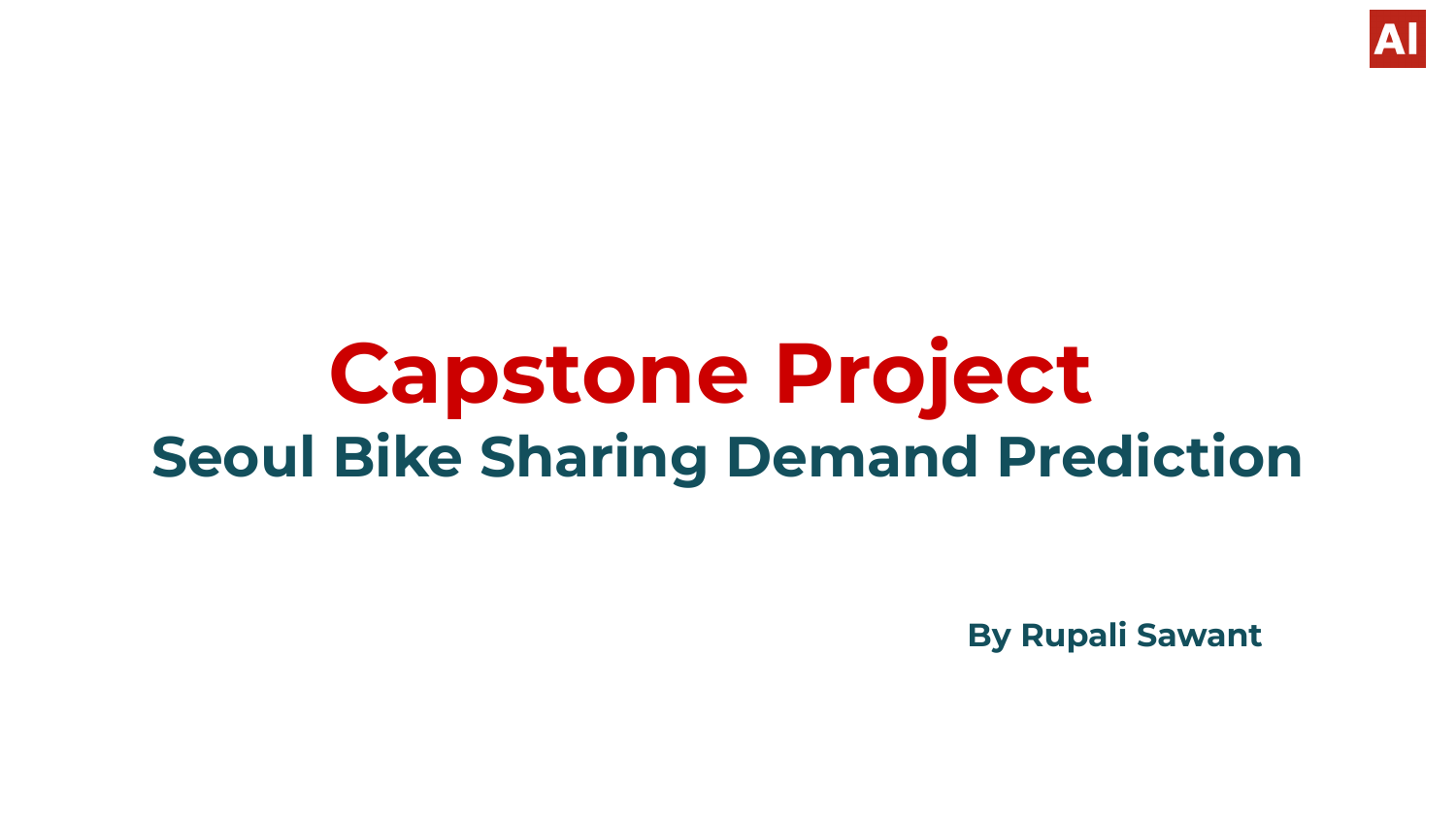

# Capstone Project
Seoul Bike Sharing Demand Prediction

                                                                                    By Rupali Sawant